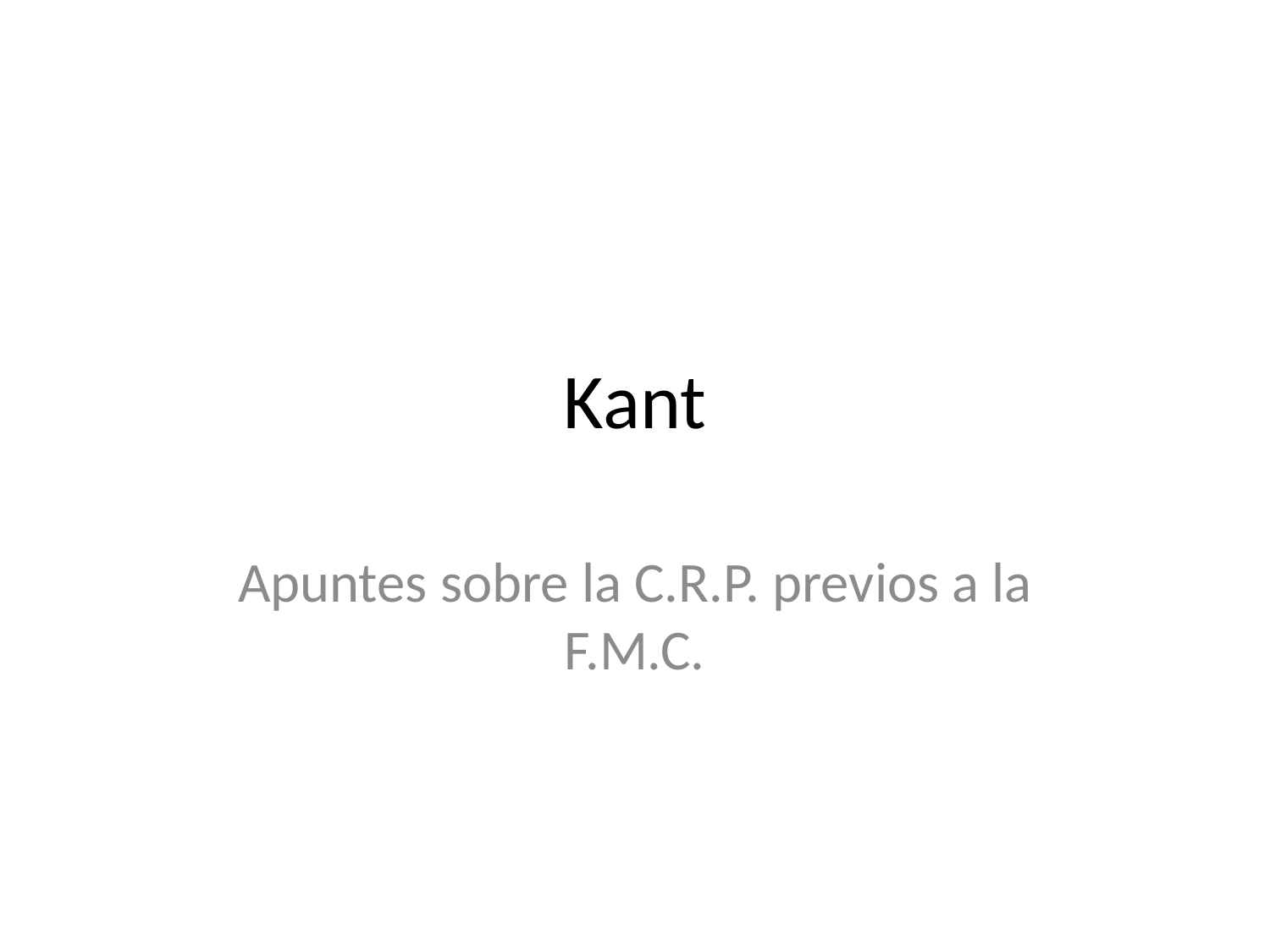

# Kant
Apuntes sobre la C.R.P. previos a la F.M.C.